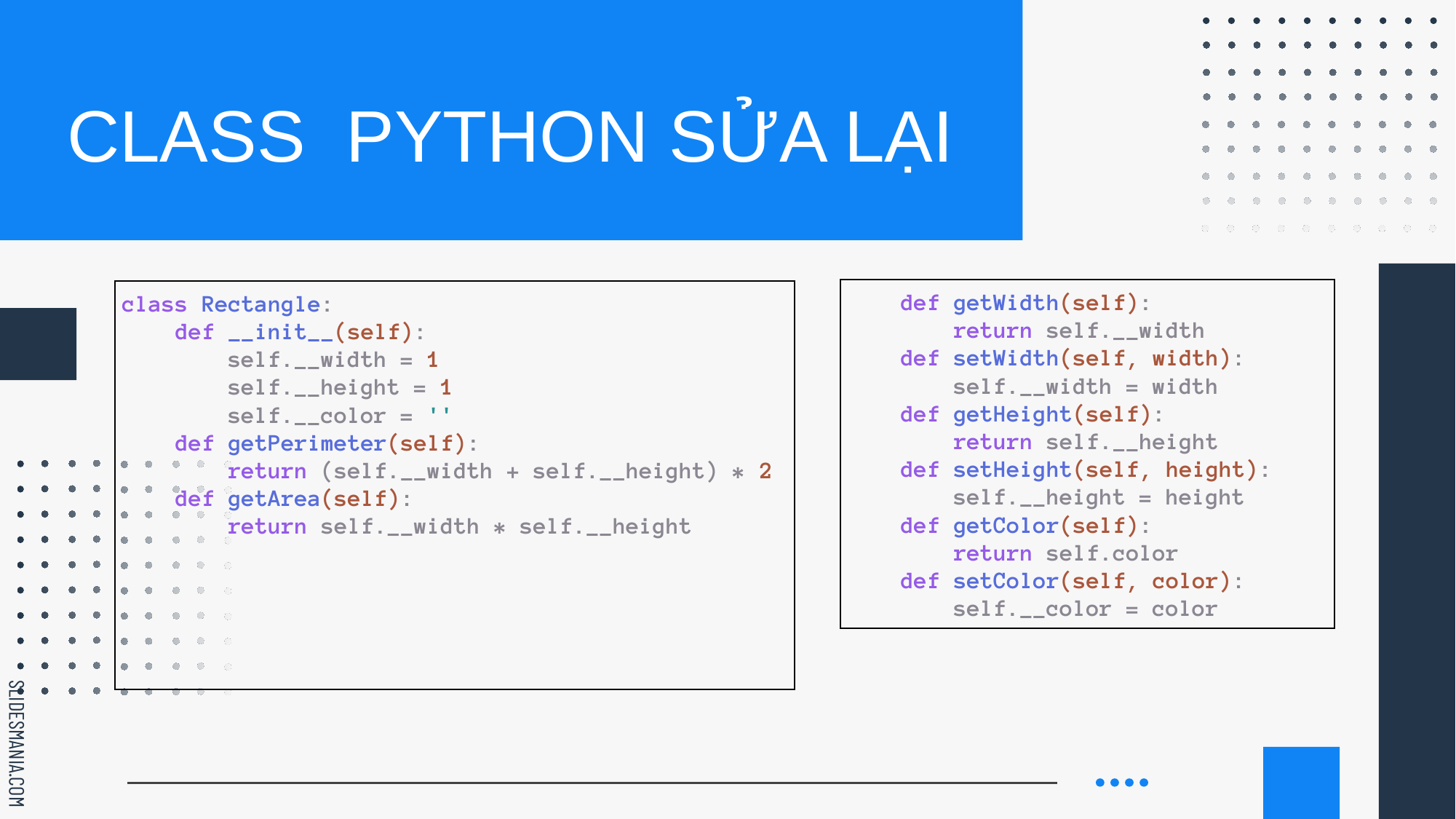

# CLASS  PYTHON SỬA LẠI
| def getWidth(self): return self.\_\_width def setWidth(self, width): self.\_\_width = width def getHeight(self): return self.\_\_height def setHeight(self, height): self.\_\_height = height def getColor(self): return self.color def setColor(self, color): self.\_\_color = color |
| --- |
| class Rectangle: def \_\_init\_\_(self): self.\_\_width = 1 self.\_\_height = 1 self.\_\_color = '' def getPerimeter(self): return (self.\_\_width + self.\_\_height) \* 2 def getArea(self): return self.\_\_width \* self.\_\_height |
| --- |